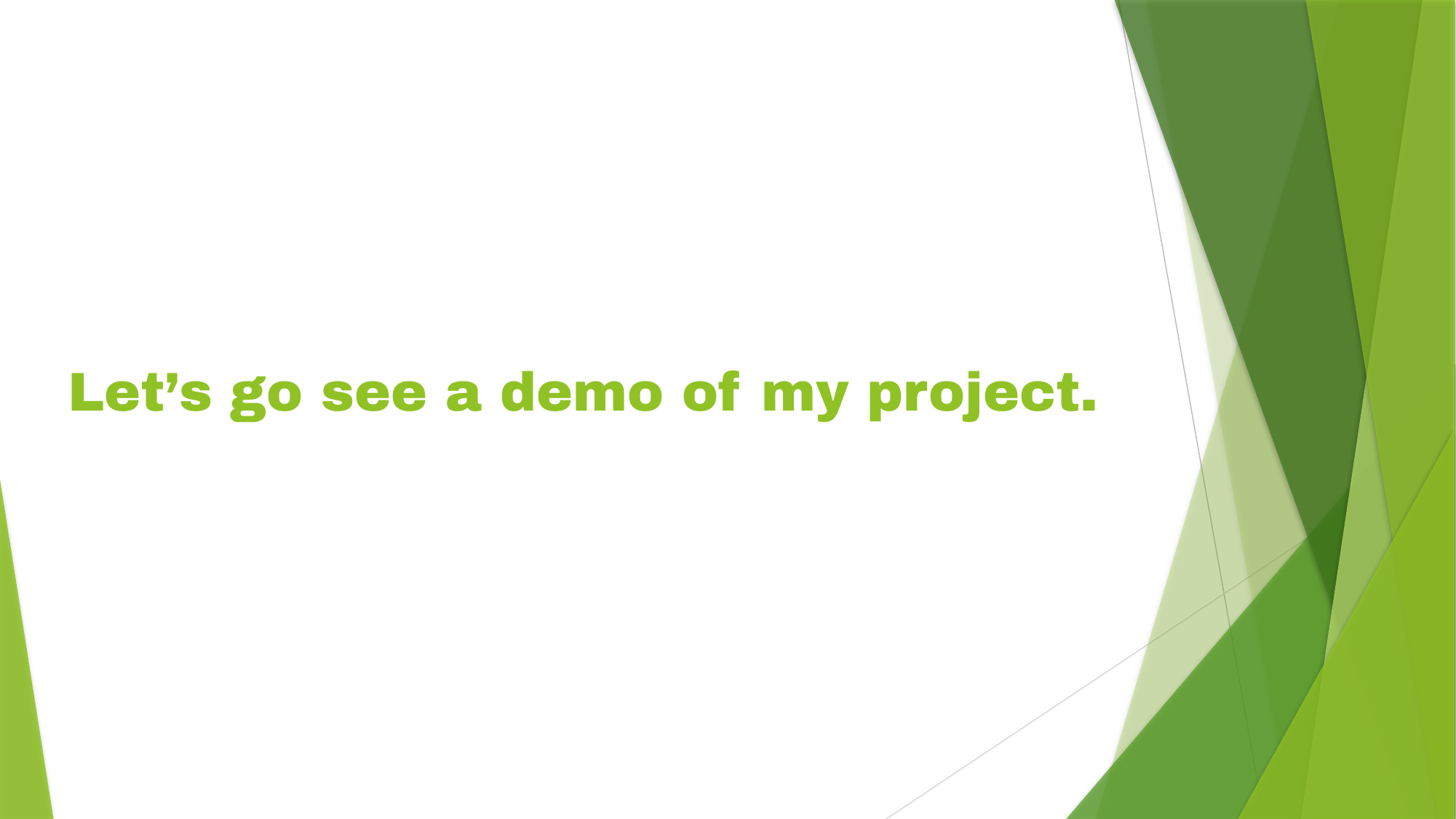

Let’s go see a demo of my project.